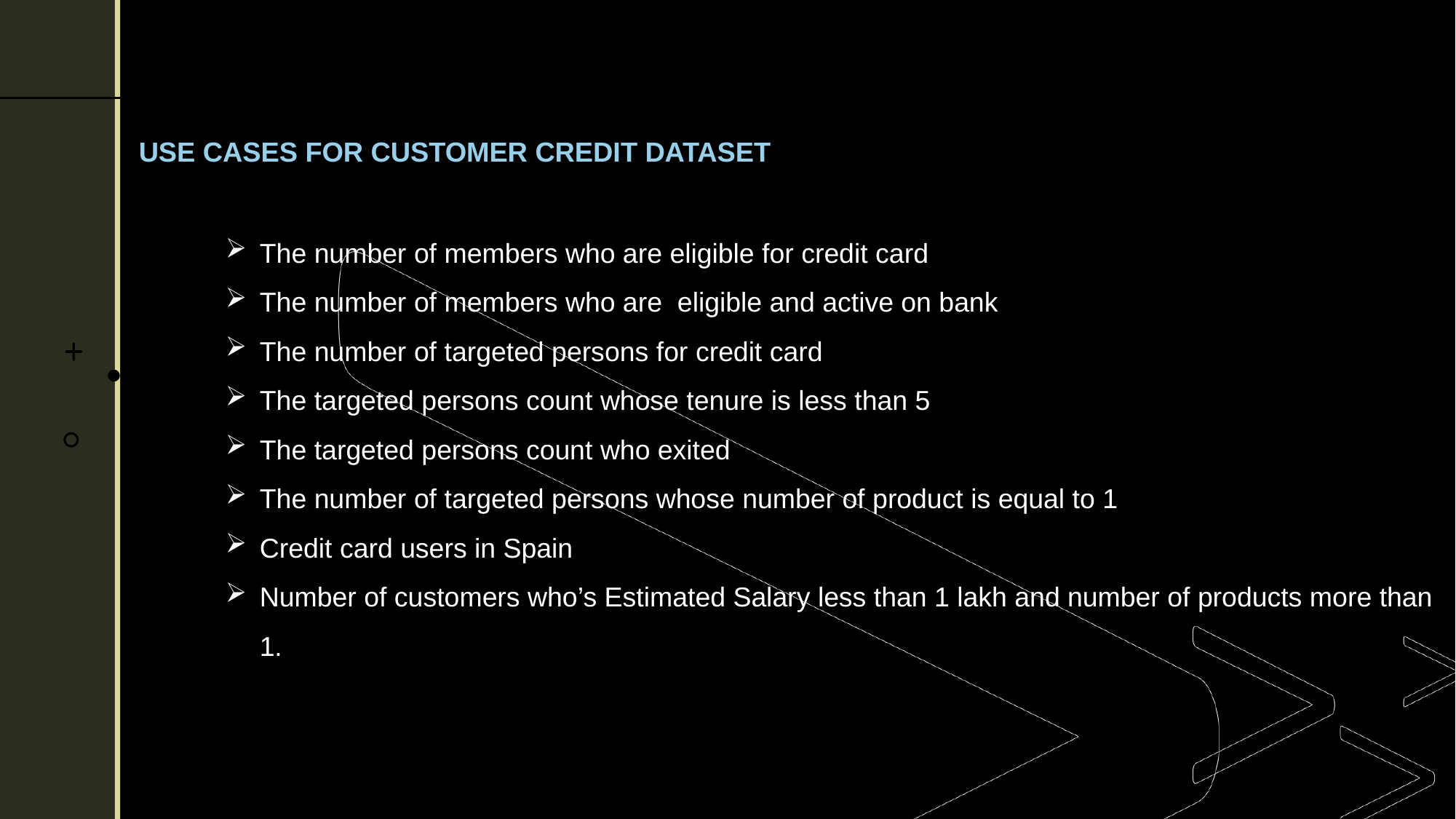

USE CASES FOR CUSTOMER CREDIT DATASET
The number of members who are eligible for credit card
The number of members who are  eligible and active on bank
The number of targeted persons for credit card
The targeted persons count whose tenure is less than 5
The targeted persons count who exited
The number of targeted persons whose number of product is equal to 1
Credit card users in Spain
Number of customers who’s Estimated Salary less than 1 lakh and number of products more than 1.